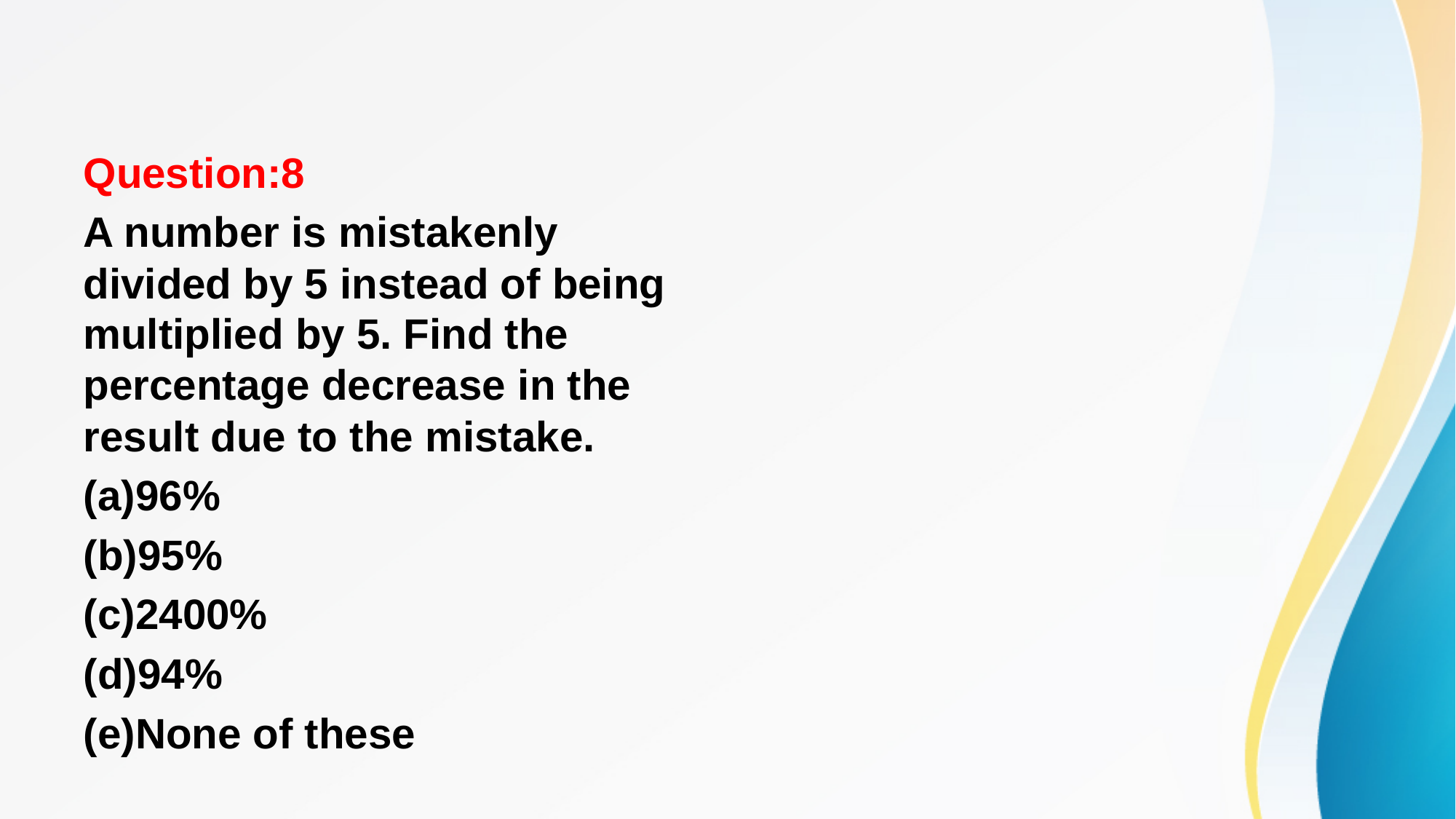

#
Question:8
A number is mistakenly divided by 5 instead of being multiplied by 5. Find the percentage decrease in the result due to the mistake.
(a)96%
(b)95%
(c)2400%
(d)94%
(e)None of these